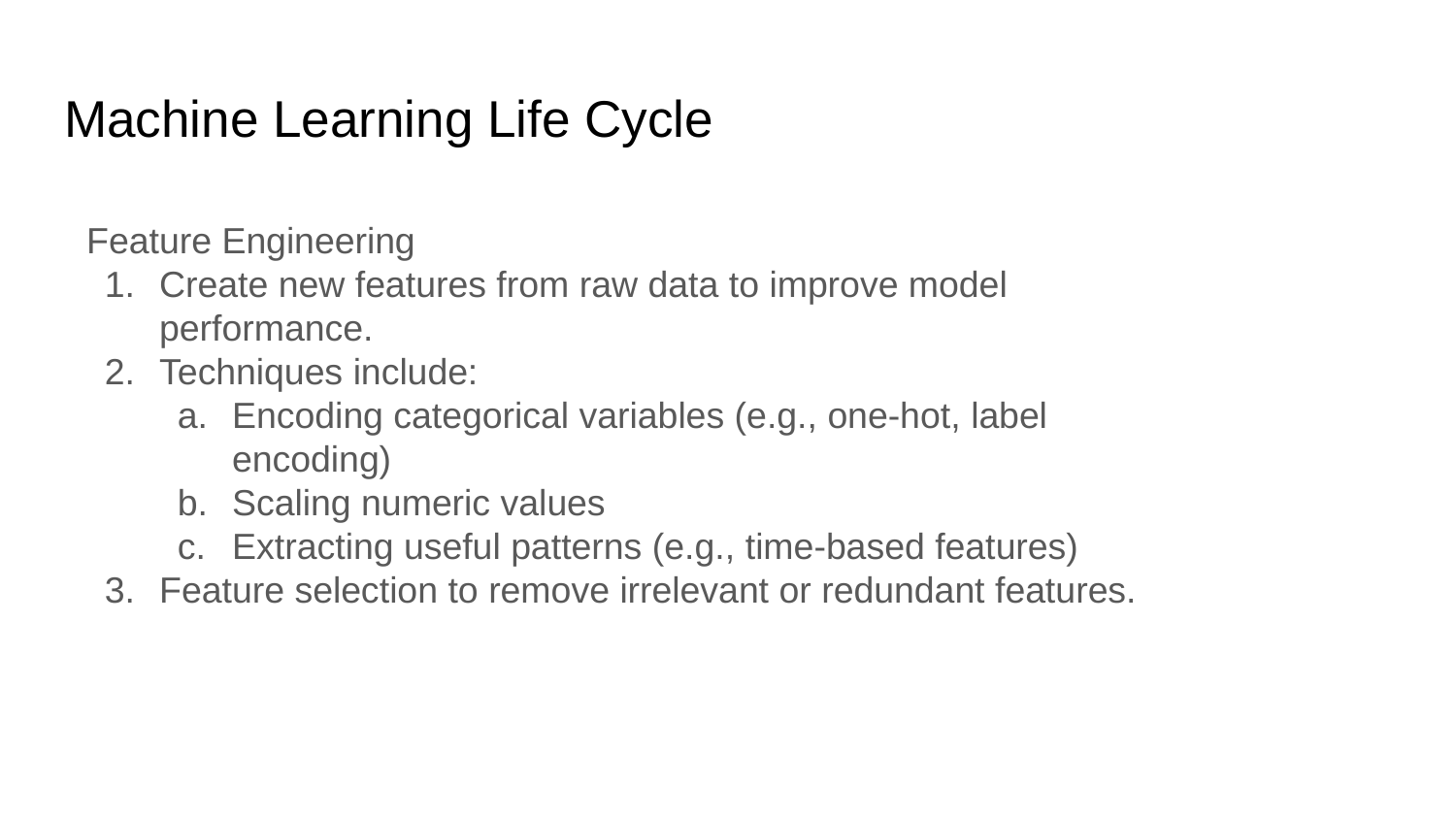

# Machine Learning Life Cycle
Feature Engineering
Create new features from raw data to improve model performance.
Techniques include:
Encoding categorical variables (e.g., one-hot, label encoding)
Scaling numeric values
Extracting useful patterns (e.g., time-based features)
Feature selection to remove irrelevant or redundant features.